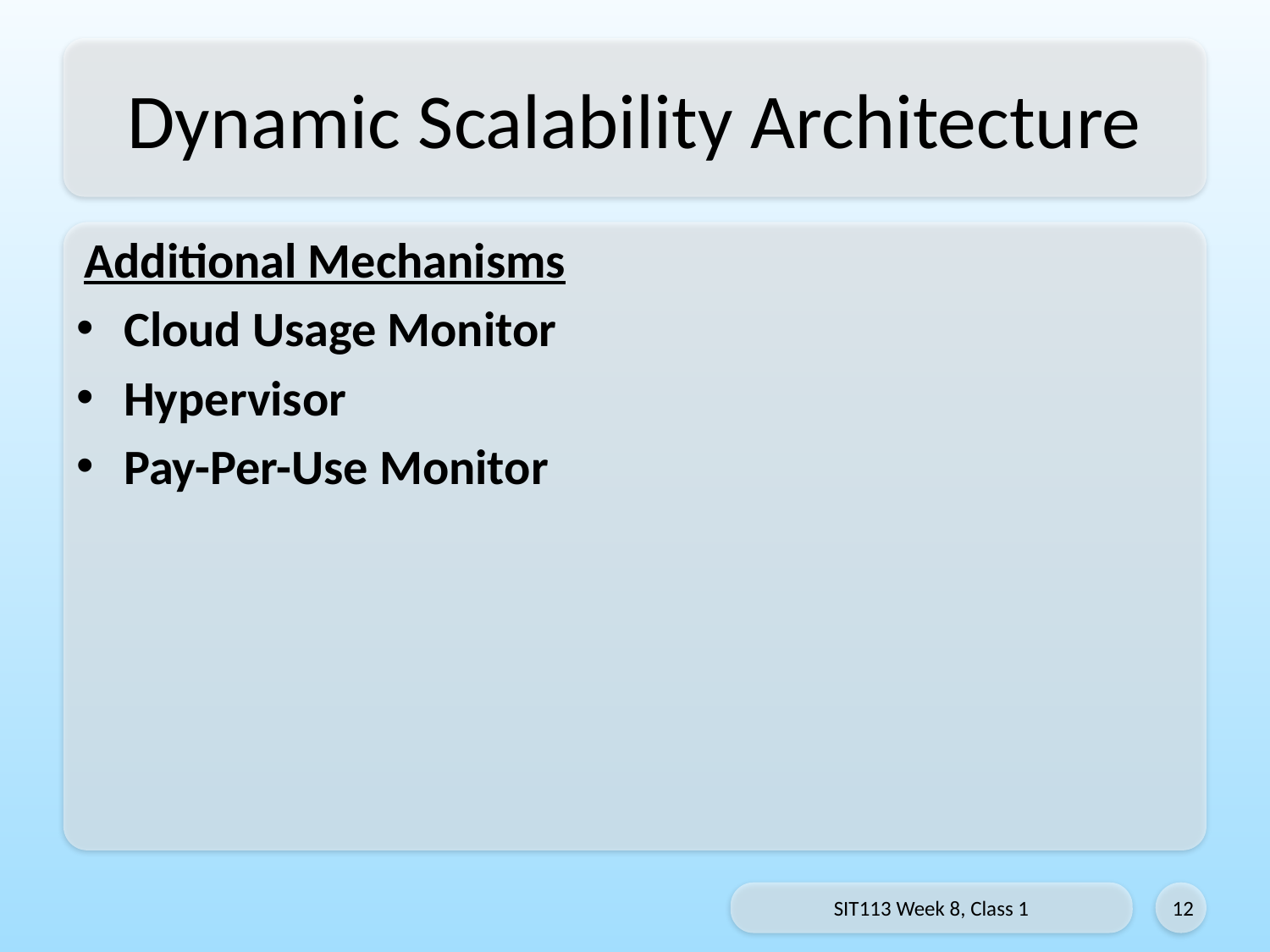

# Dynamic Scalability Architecture
Additional Mechanisms
Cloud Usage Monitor
Hypervisor
Pay-Per-Use Monitor
SIT113 Week 8, Class 1
12